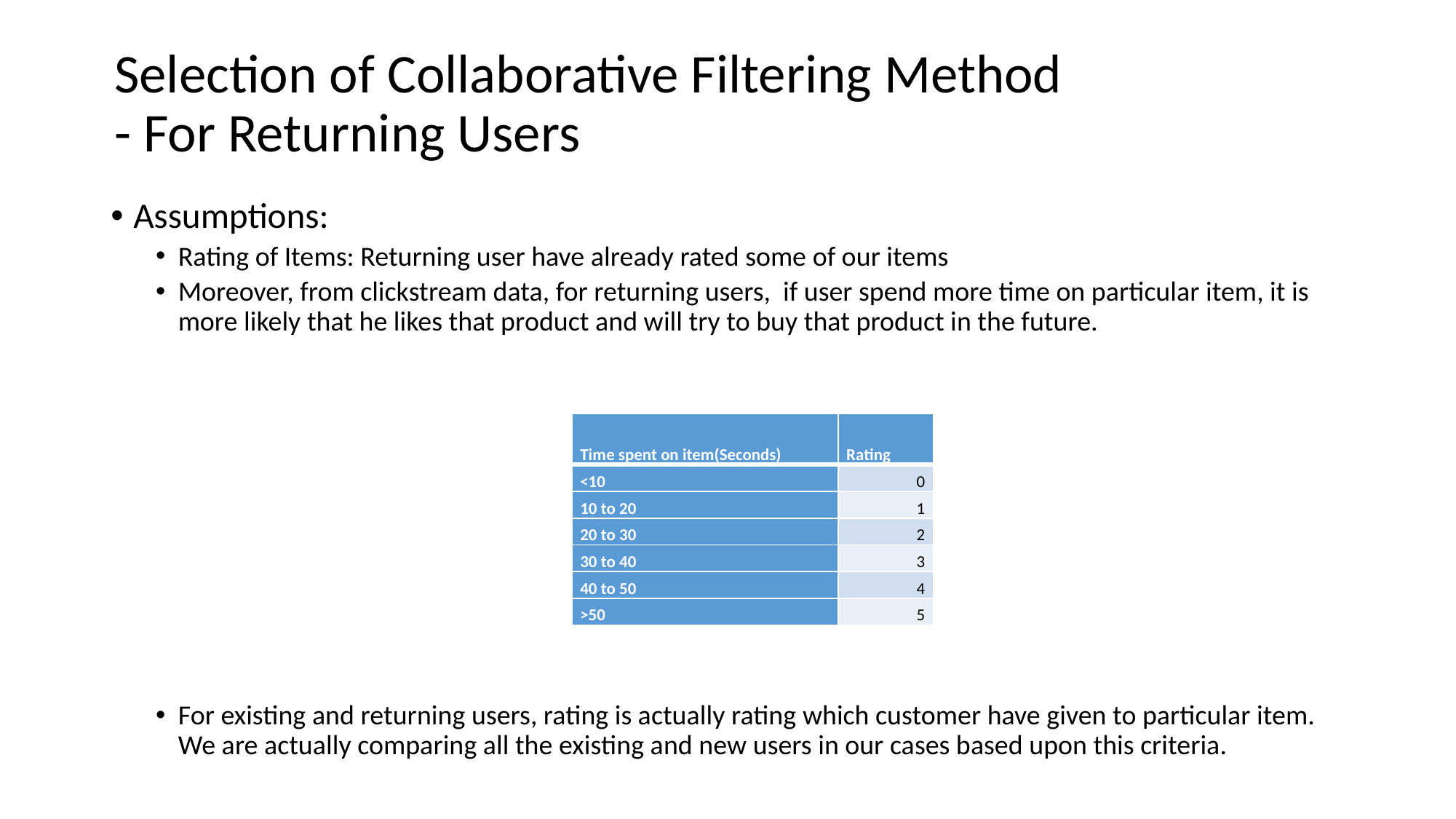

Selection of Collaborative Filtering Method
- For Returning Users
Assumptions:
Rating of Items: Returning user have already rated some of our items
Moreover, from clickstream data, for returning users,  if user spend more time on particular item, it is more likely that he likes that product and will try to buy that product in the future.

For existing and returning users, rating is actually rating which customer have given to particular item. We are actually comparing all the existing and new users in our cases based upon this criteria.

| Time spent on item(Seconds) | Rating |
| --- | --- |
| <10 | 0 |
| 10 to 20 | 1 |
| 20 to 30 | 2 |
| 30 to 40 | 3 |
| 40 to 50 | 4 |
| >50 | 5 |